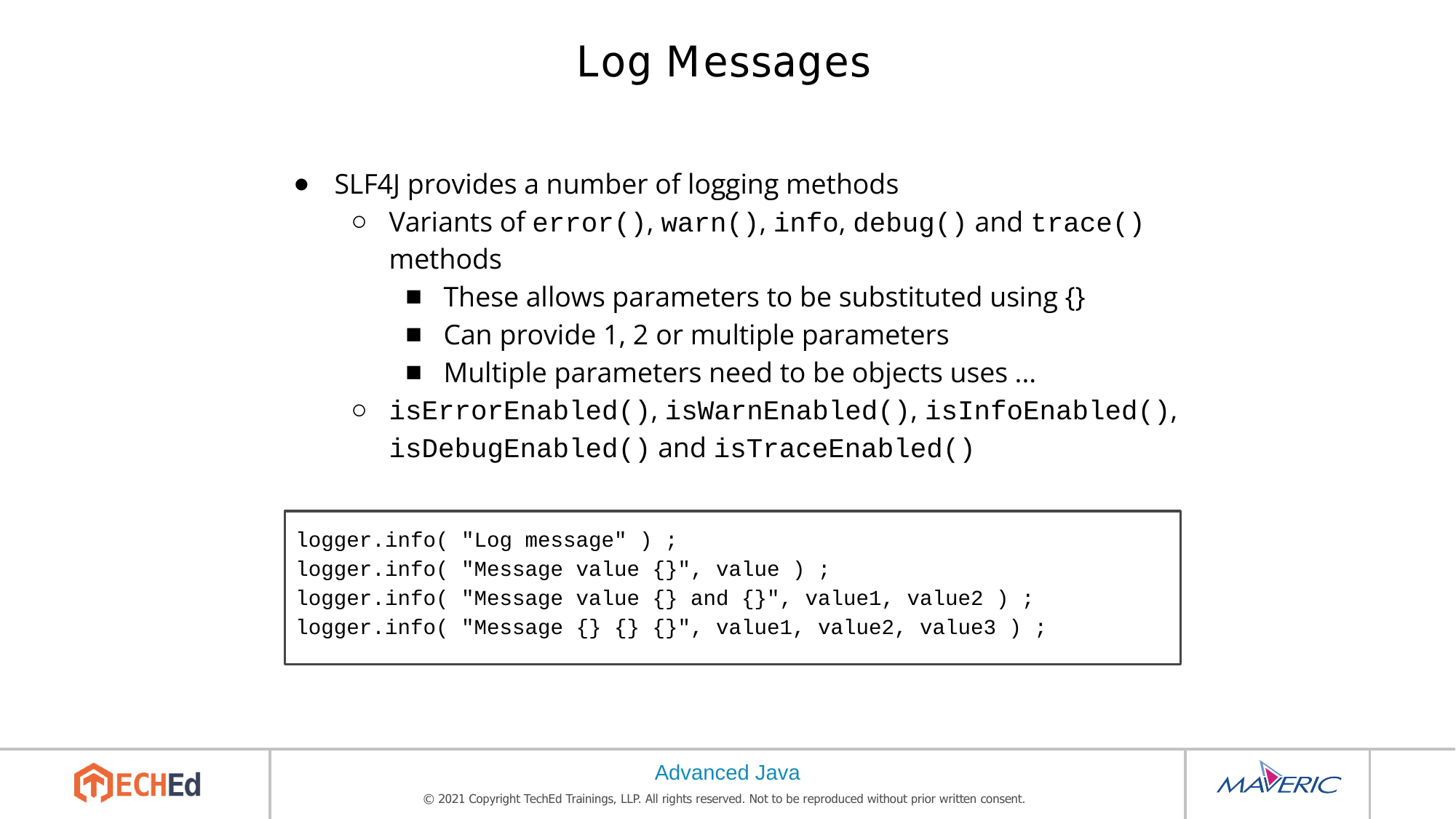

# Log Messages
SLF4J provides a number of logging methods
Variants of error(), warn(), info, debug() and trace() methods
These allows parameters to be substituted using {}
Can provide 1, 2 or multiple parameters
Multiple parameters need to be objects uses ...
isErrorEnabled(), isWarnEnabled(), isInfoEnabled(), isDebugEnabled() and isTraceEnabled()
logger.info( "Log message" ) ;
logger.info( "Message value {}", value ) ;
logger.info( "Message value {} and {}", value1, value2 ) ;
logger.info( "Message {} {} {}", value1, value2, value3 ) ;